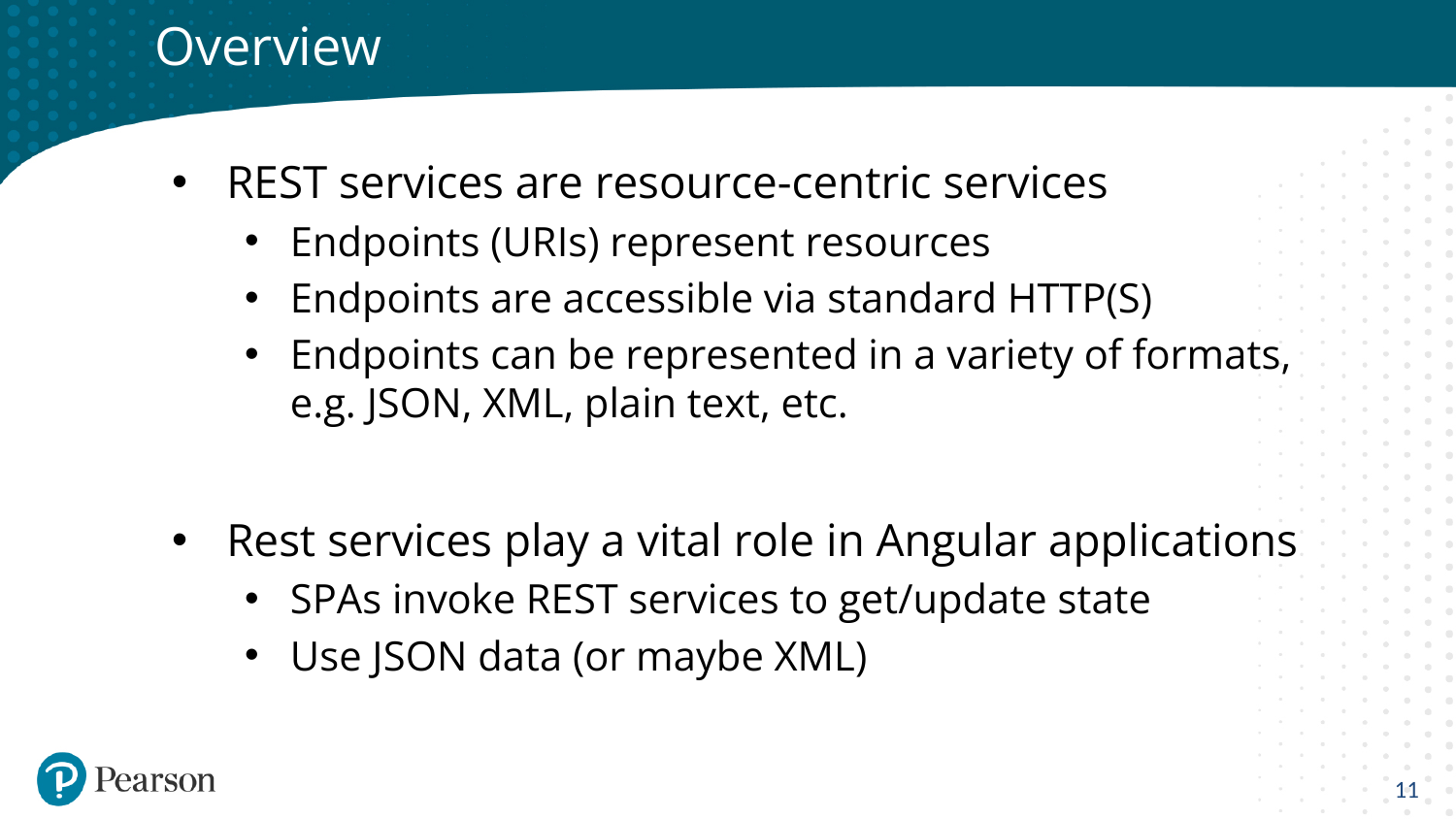

# Overview
REST services are resource-centric services
Endpoints (URIs) represent resources
Endpoints are accessible via standard HTTP(S)
Endpoints can be represented in a variety of formats,
e.g. JSON, XML, plain text, etc.

Rest services play a vital role in Angular applications
SPAs invoke REST services to get/update state
Use JSON data (or maybe XML)
11